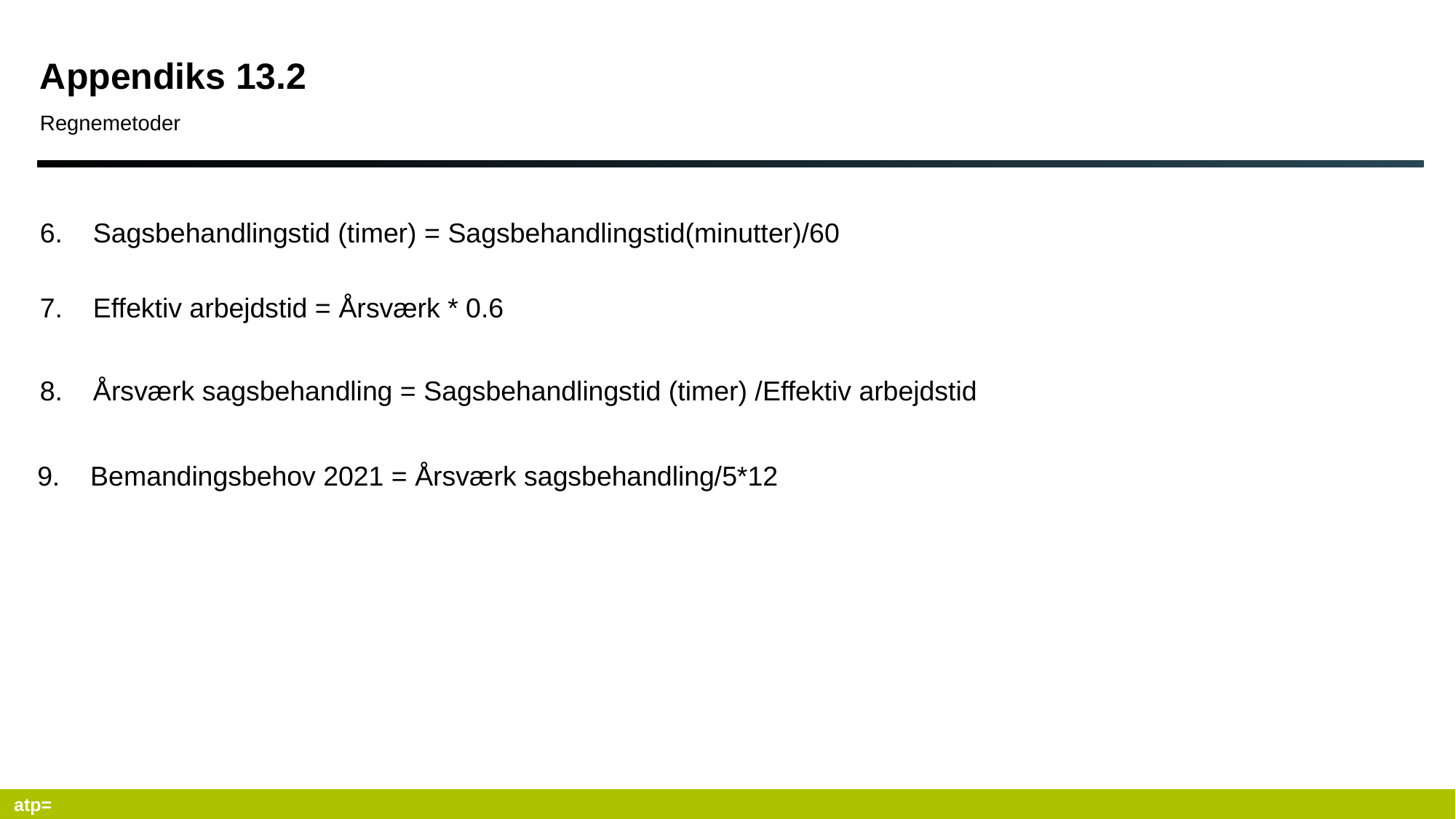

Appendiks 13.2
Regnemetoder

6.    Sagsbehandlingstid (timer) = Sagsbehandlingstid(minutter)/60
7.    Effektiv arbejdstid = Årsværk * 0.6
8.    Årsværk sagsbehandling = Sagsbehandlingstid (timer) /Effektiv arbejdstid
9.    Bemandingsbehov 2021 = Årsværk sagsbehandling/5*12

atp=
24